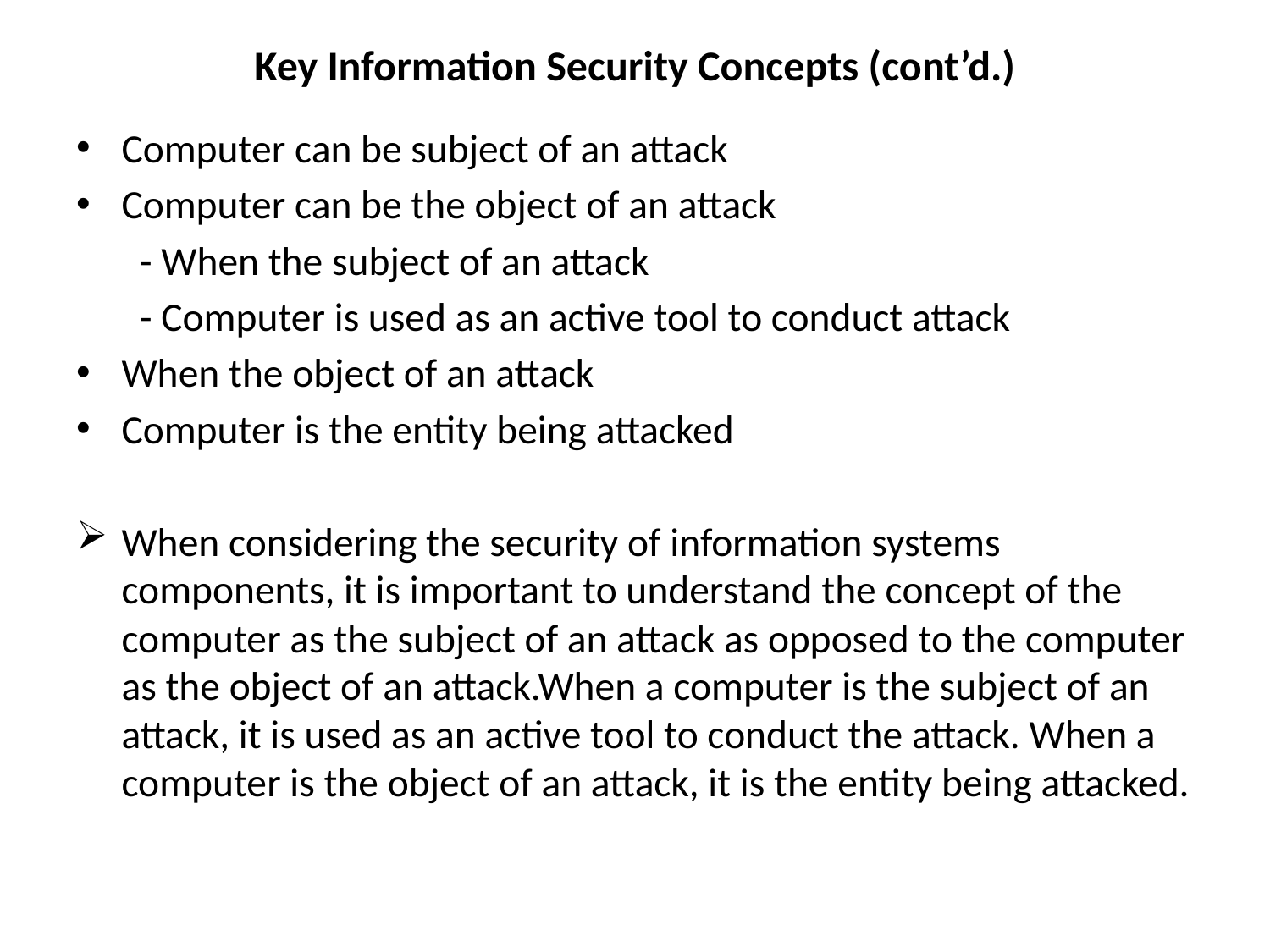

# Key Information Security Concepts (cont’d.)
Computer can be subject of an attack
Computer can be the object of an attack
       - When the subject of an attack
       - Computer is used as an active tool to conduct attack
When the object of an attack
Computer is the entity being attacked

When considering the security of information systems components, it is important to understand the concept of the computer as the subject of an attack as opposed to the computer as the object of an attack.When a computer is the subject of an attack, it is used as an active tool to conduct the attack. When a computer is the object of an attack, it is the entity being attacked.